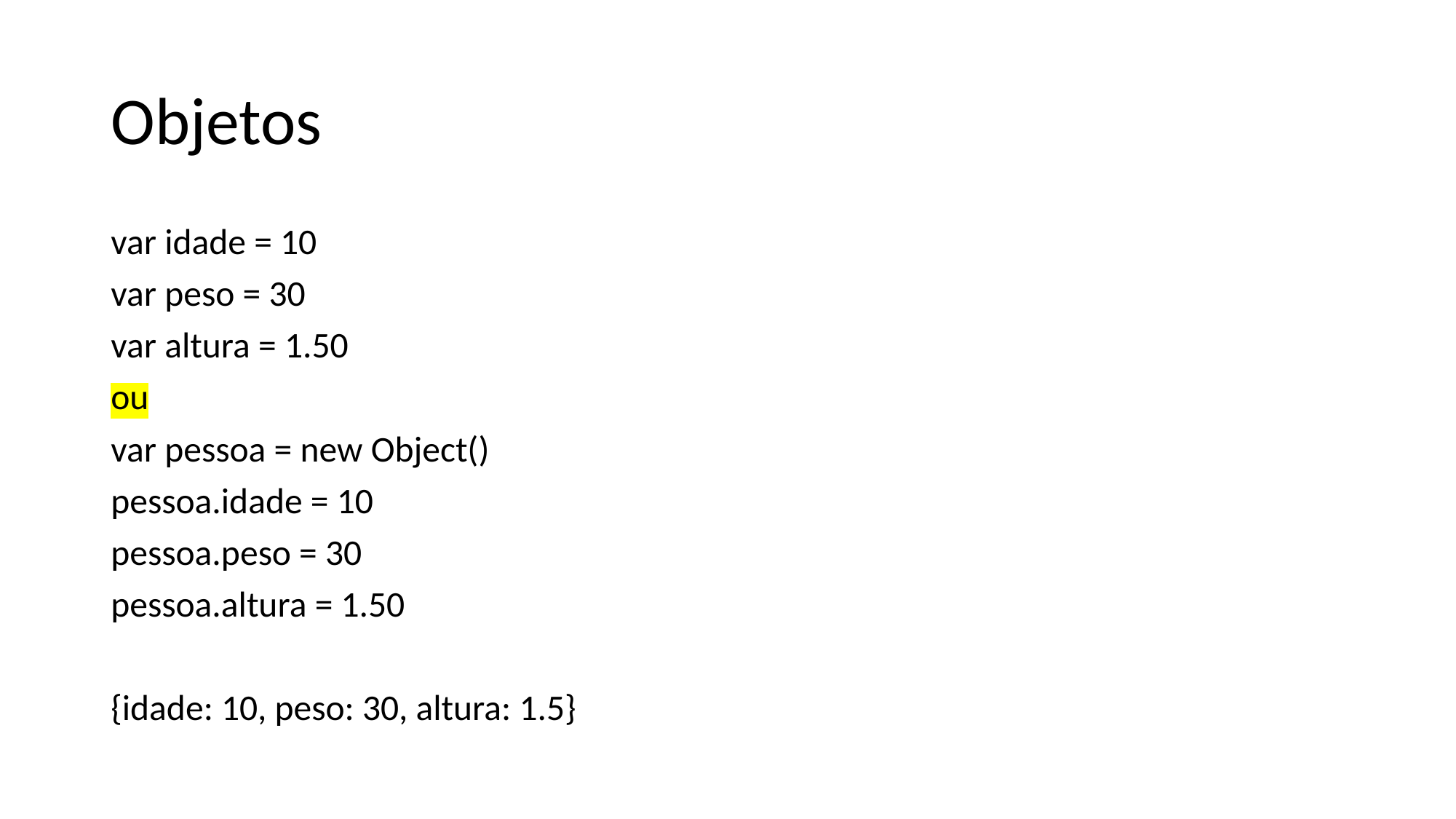

# Objetos
var idade = 10
var peso = 30
var altura = 1.50
ou
var pessoa = new Object()
pessoa.idade = 10
pessoa.peso = 30
pessoa.altura = 1.50

{idade: 10, peso: 30, altura: 1.5}